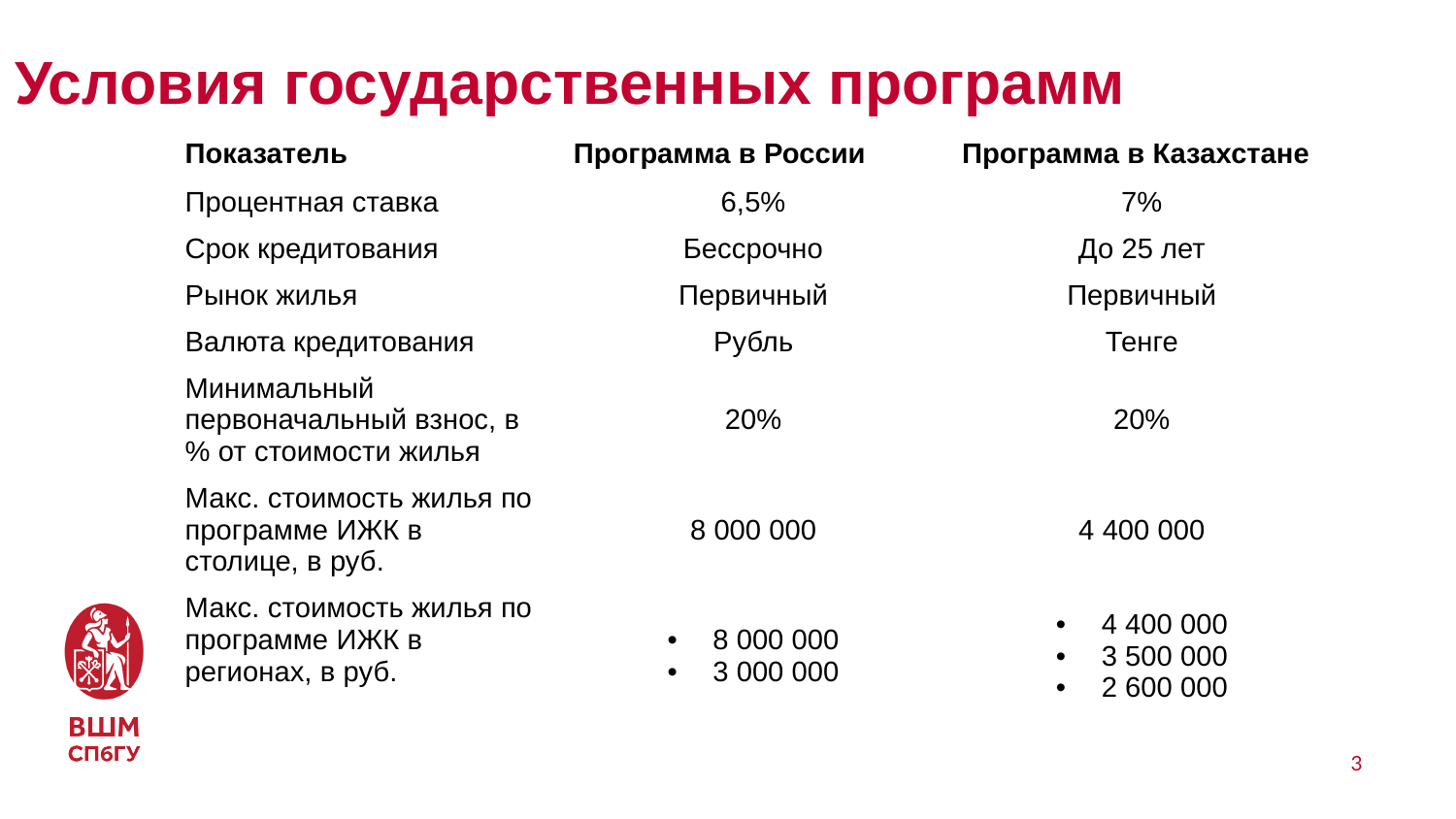

# Условия государственных программ
| Показатель | Программа в России | Программа в Казахстане |
| --- | --- | --- |
| Процентная ставка | 6,5% | 7% |
| Срок кредитования | Бессрочно | До 25 лет |
| Рынок жилья | Первичный | Первичный |
| Валюта кредитования | Рубль | Тенге |
| Минимальный первоначальный взнос, в % от стоимости жилья | 20% | 20% |
| Макс. стоимость жилья по программе ИЖК в столице, в руб. | 8 000 000 | 4 400 000 |
| Макс. стоимость жилья по программе ИЖК в регионах, в руб. | 8 000 000 3 000 000 | 4 400 000 3 500 000 2 600 000 |
3